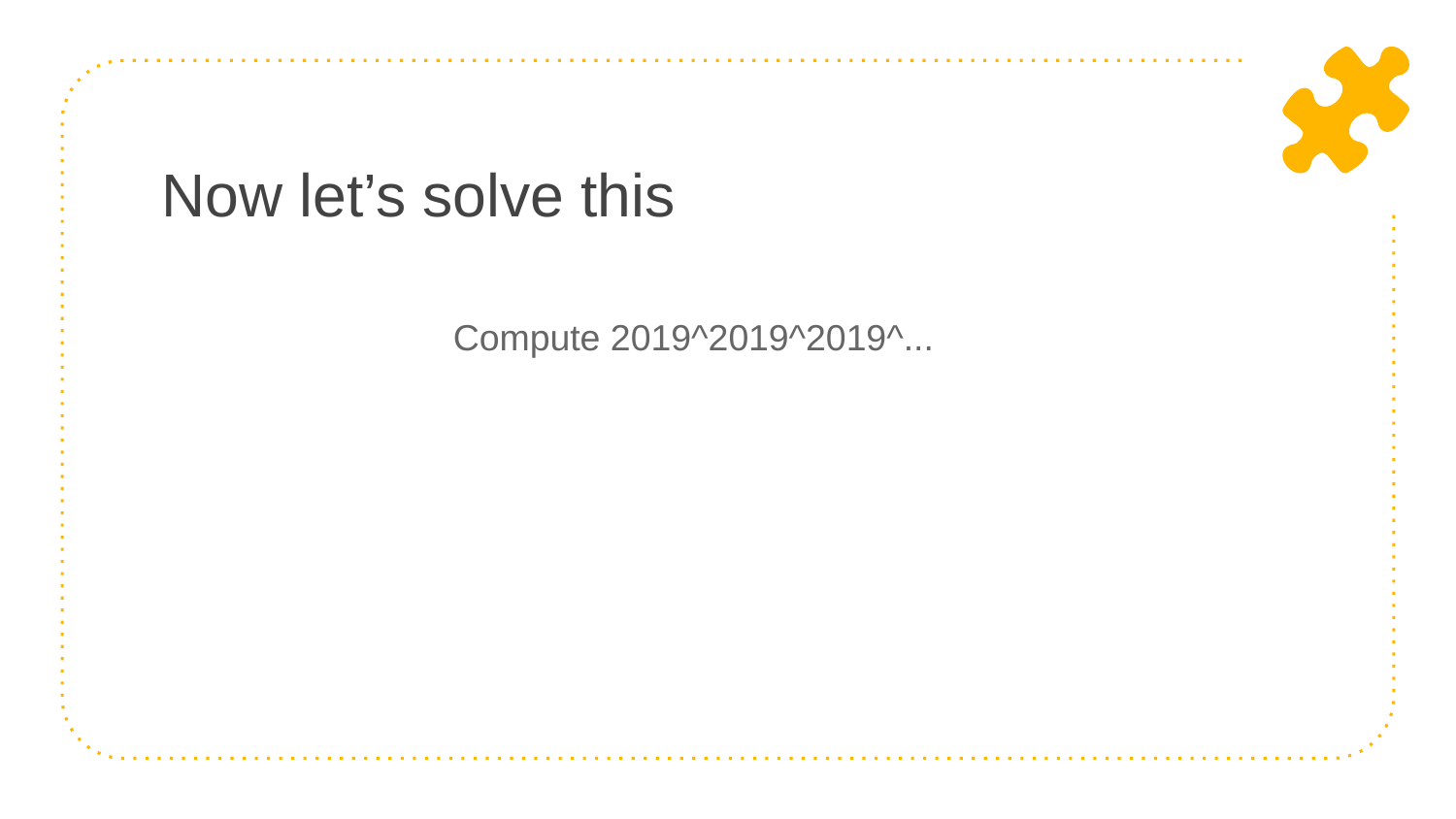

# Now let’s solve this
Compute 2019^2019^2019^...